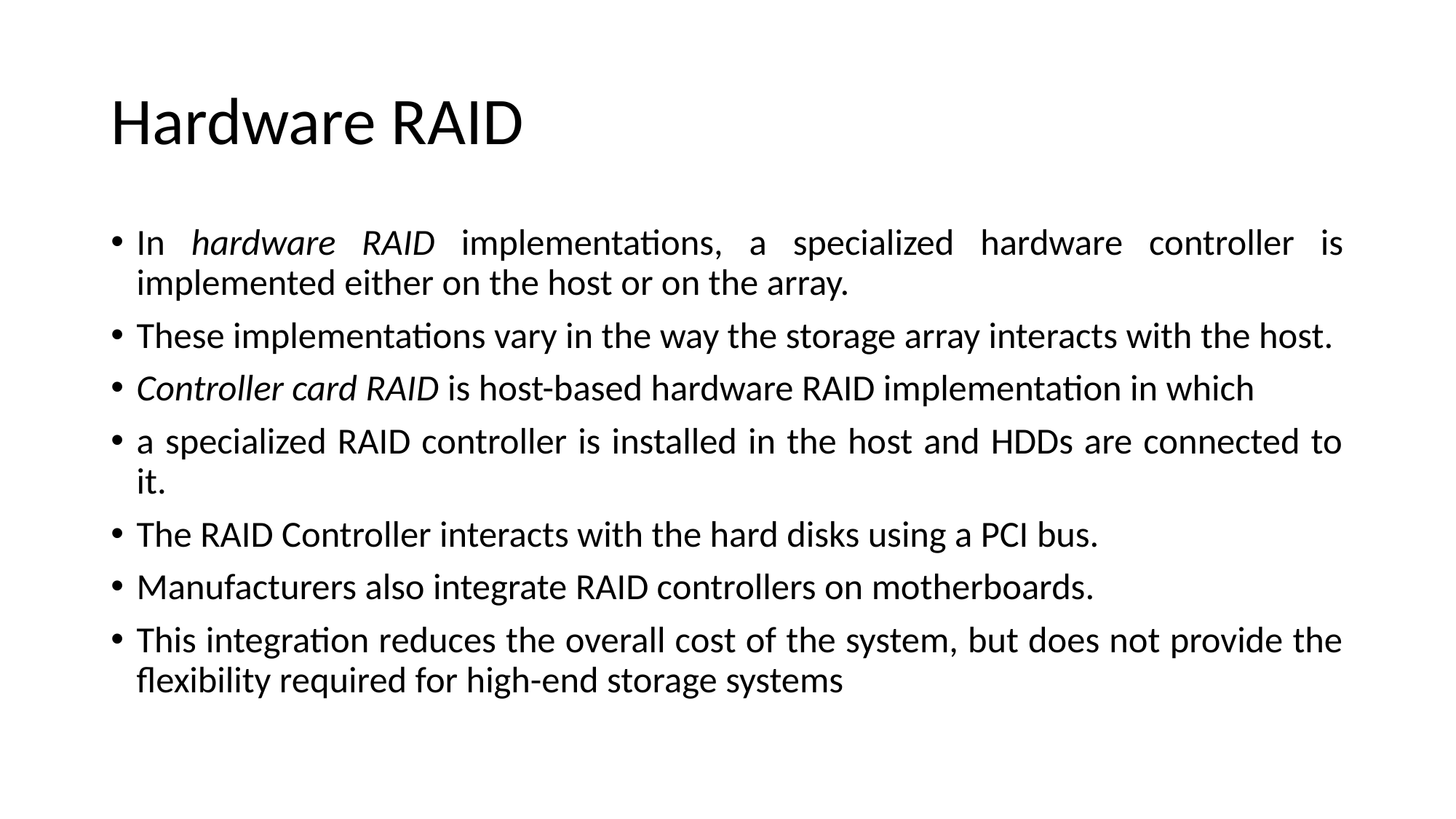

# Hardware RAID
In hardware RAID implementations, a specialized hardware controller is implemented either on the host or on the array.
These implementations vary in the way the storage array interacts with the host.
Controller card RAID is host-based hardware RAID implementation in which
a specialized RAID controller is installed in the host and HDDs are connected to it.
The RAID Controller interacts with the hard disks using a PCI bus.
Manufacturers also integrate RAID controllers on motherboards.
This integration reduces the overall cost of the system, but does not provide the flexibility required for high-end storage systems